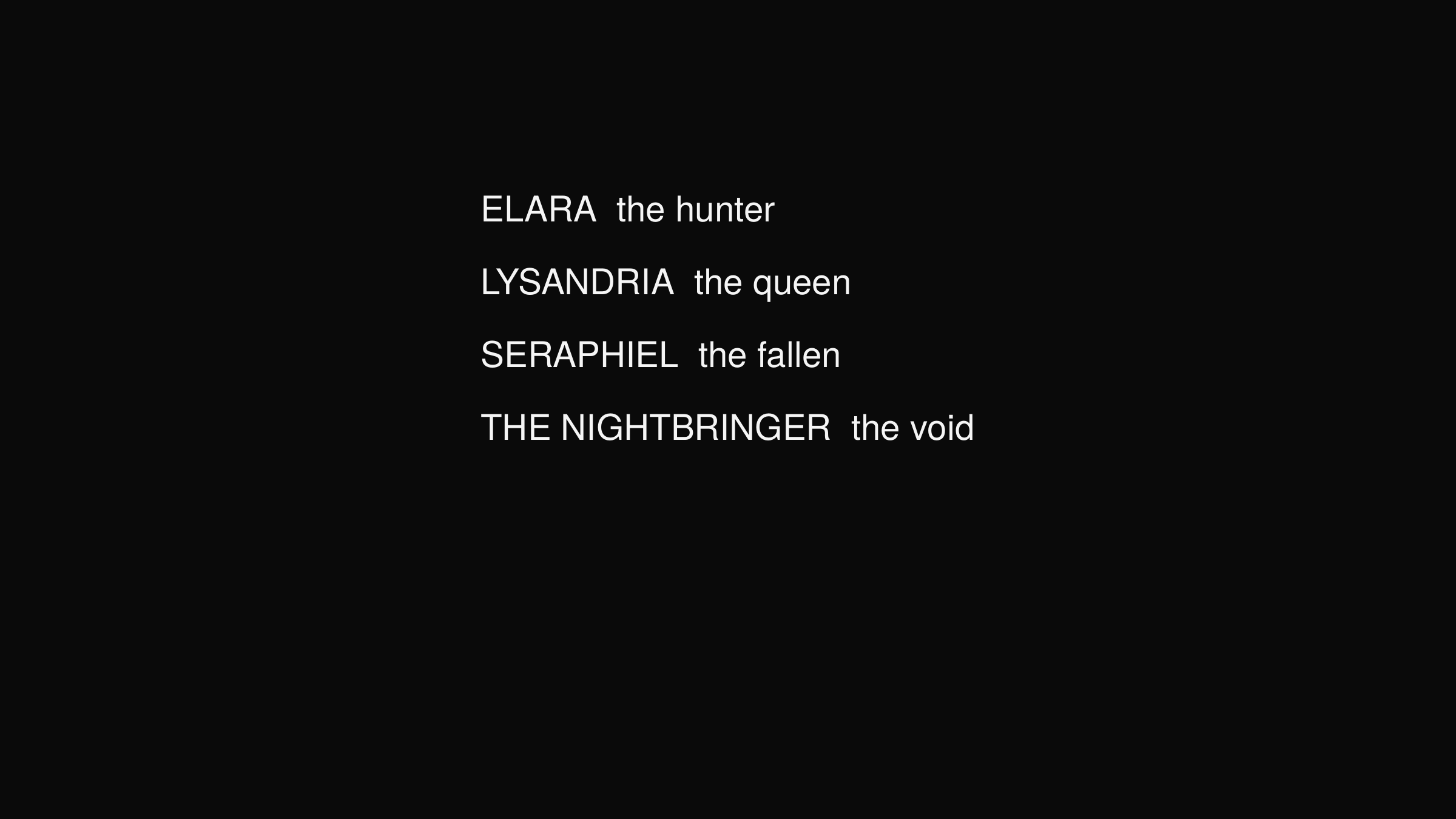

ELARA  the hunter
LYSANDRIA  the queen
SERAPHIEL  the fallen
THE NIGHTBRINGER  the void